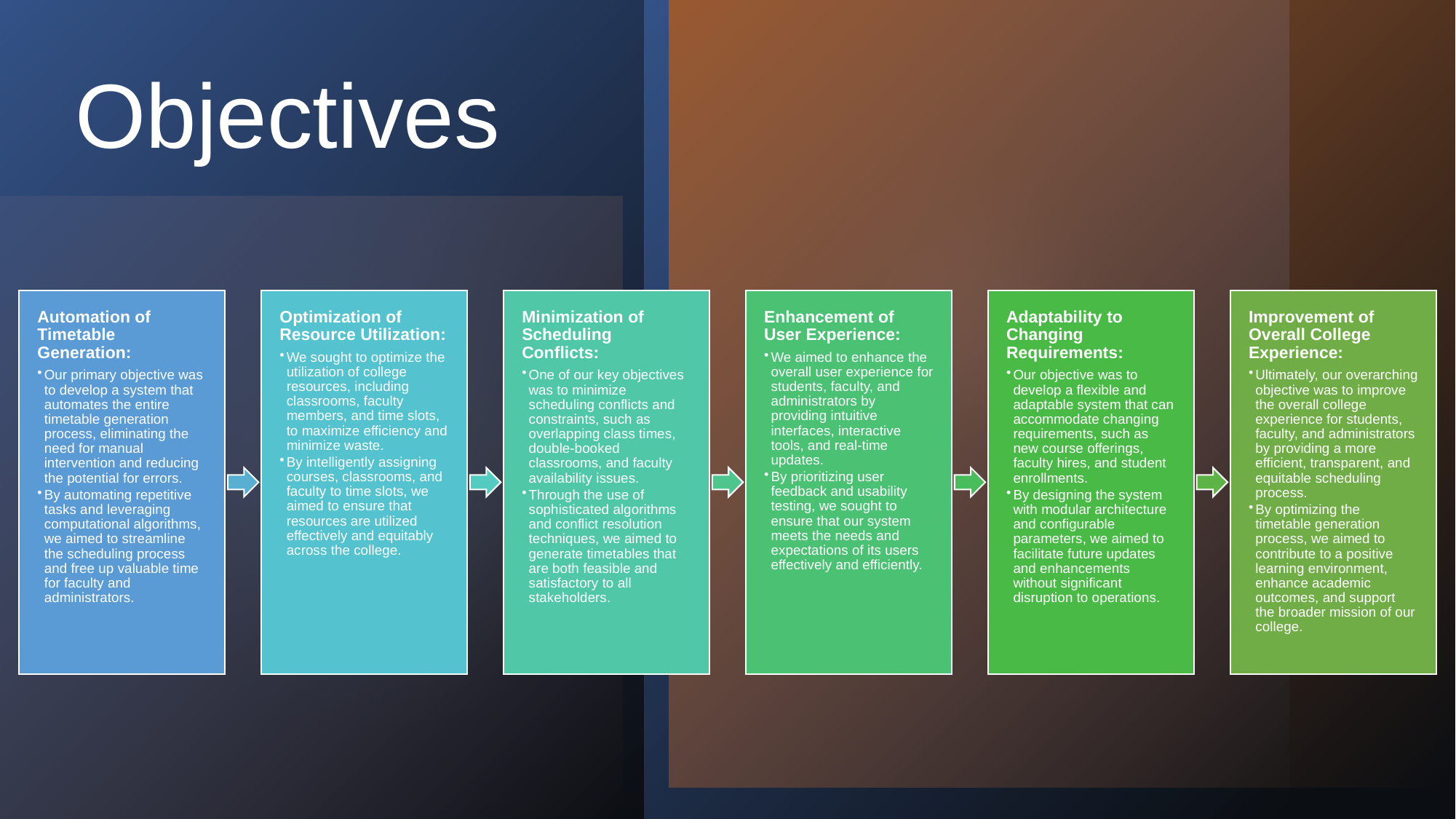

# Objectives
Automation of Timetable Generation:
Our primary objective was to develop a system that automates the entire timetable generation process, eliminating the need for manual intervention and reducing the potential for errors.
By automating repetitive tasks and leveraging computational algorithms, we aimed to streamline the scheduling process and free up valuable time for faculty and administrators.
Optimization of Resource Utilization:
We sought to optimize the utilization of college resources, including classrooms, faculty members, and time slots, to maximize efficiency and minimize waste.
By intelligently assigning courses, classrooms, and faculty to time slots, we aimed to ensure that resources are utilized effectively and equitably across the college.
Minimization of Scheduling Conflicts:
One of our key objectives was to minimize scheduling conflicts and constraints, such as overlapping class times, double-booked classrooms, and faculty availability issues.
Through the use of sophisticated algorithms and conflict resolution techniques, we aimed to generate timetables that are both feasible and satisfactory to all stakeholders.
Enhancement of User Experience:
We aimed to enhance the overall user experience for students, faculty, and administrators by providing intuitive interfaces, interactive tools, and real-time updates.
By prioritizing user feedback and usability testing, we sought to ensure that our system meets the needs and expectations of its users effectively and efficiently.
Adaptability to Changing Requirements:
Our objective was to develop a flexible and adaptable system that can accommodate changing requirements, such as new course offerings, faculty hires, and student enrollments.
By designing the system with modular architecture and configurable parameters, we aimed to facilitate future updates and enhancements without significant disruption to operations.
Improvement of Overall College Experience:
Ultimately, our overarching objective was to improve the overall college experience for students, faculty, and administrators by providing a more efficient, transparent, and equitable scheduling process.
By optimizing the timetable generation process, we aimed to contribute to a positive learning environment, enhance academic outcomes, and support the broader mission of our college.